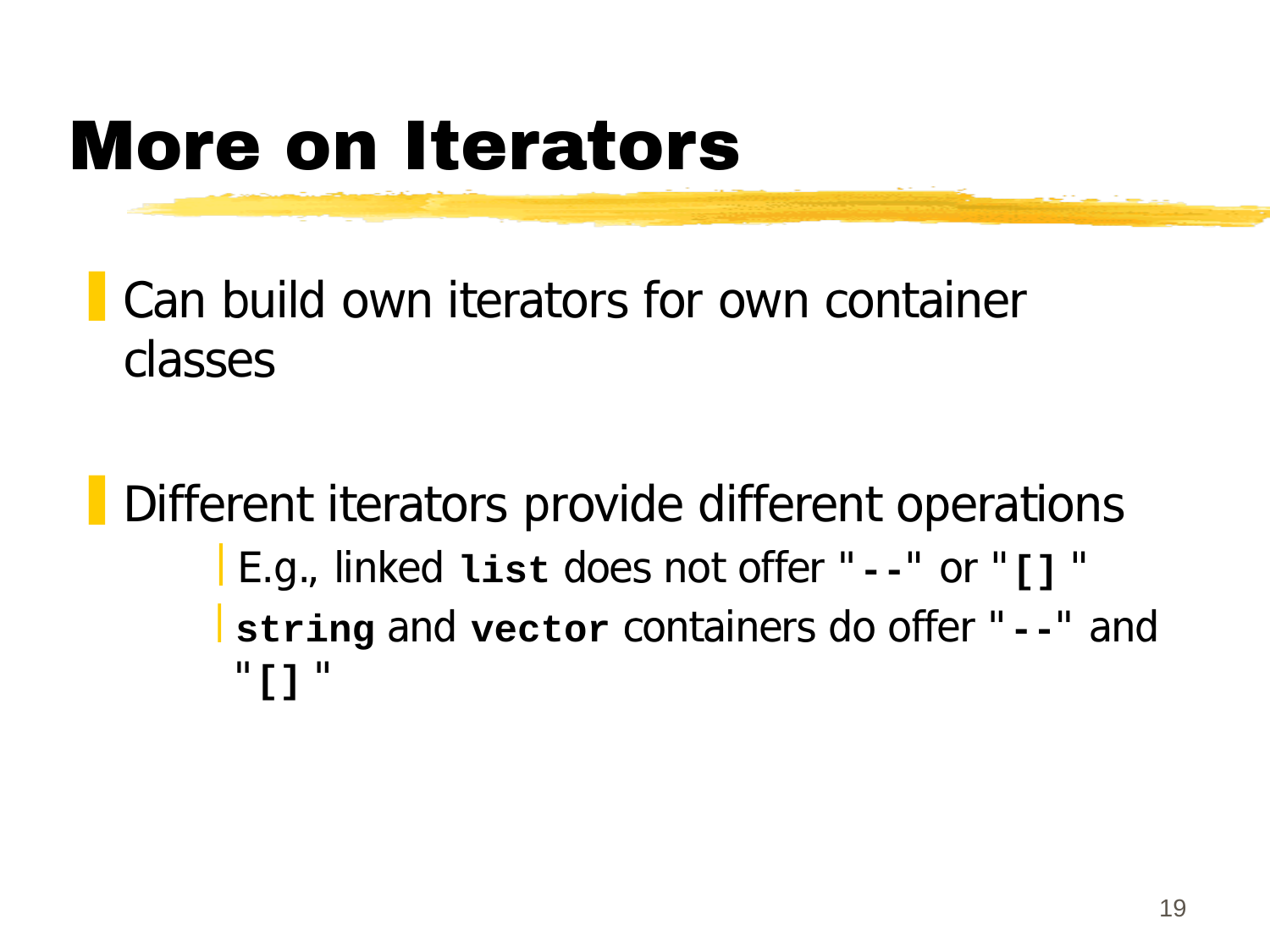

# More on Iterators
Can build own iterators for own container classes

Different iterators provide different operations
E.g., linked list does not offer "--" or "[] "
string and vector containers do offer "--" and "[] "
19